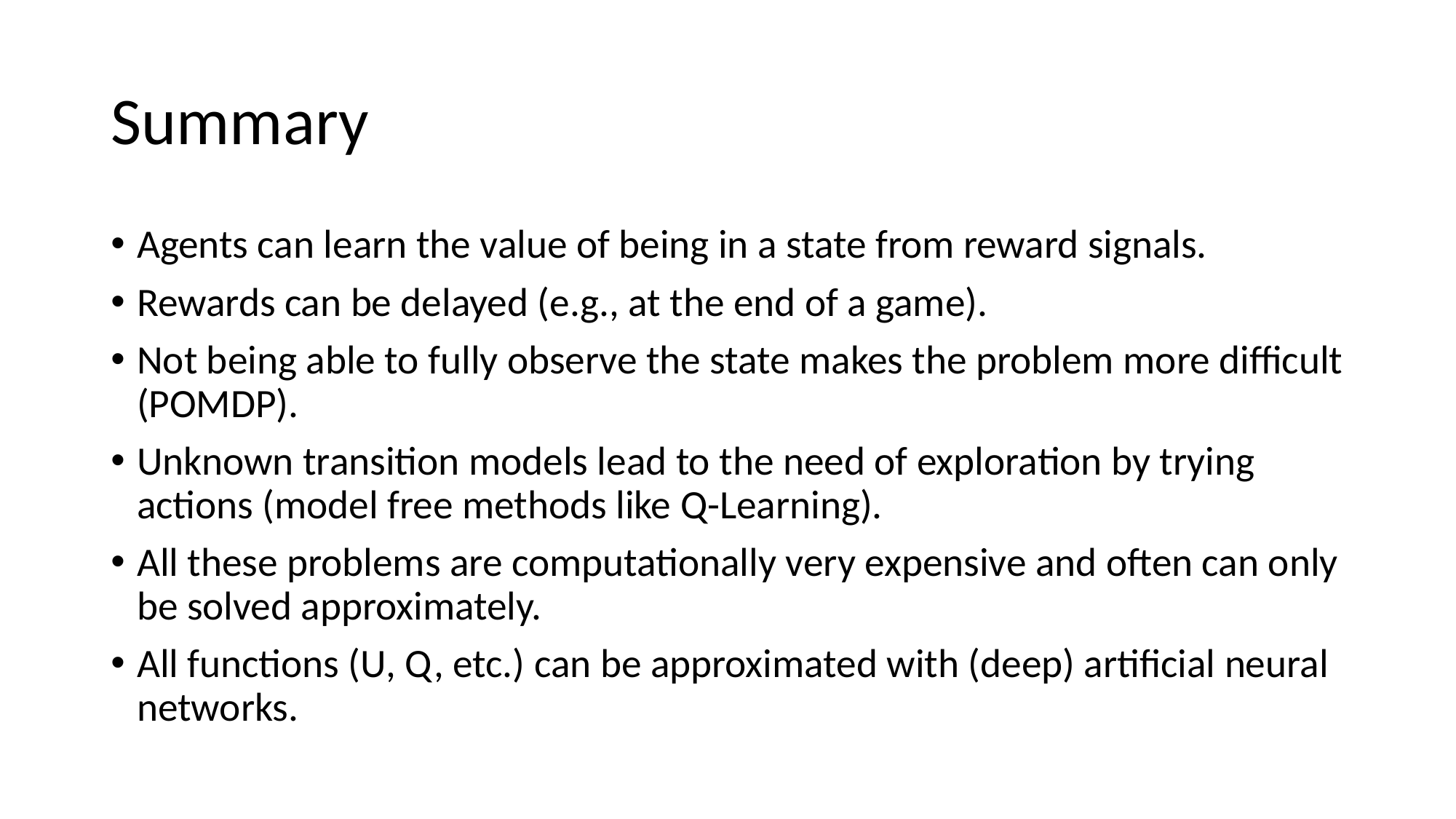

# Summary
Agents can learn the value of being in a state from reward signals.
Rewards can be delayed (e.g., at the end of a game).
Not being able to fully observe the state makes the problem more difficult (POMDP).
Unknown transition models lead to the need of exploration by trying actions (model free methods like Q-Learning).
All these problems are computationally very expensive and often can only be solved approximately.
All functions (U, Q, etc.) can be approximated with (deep) artificial neural networks.